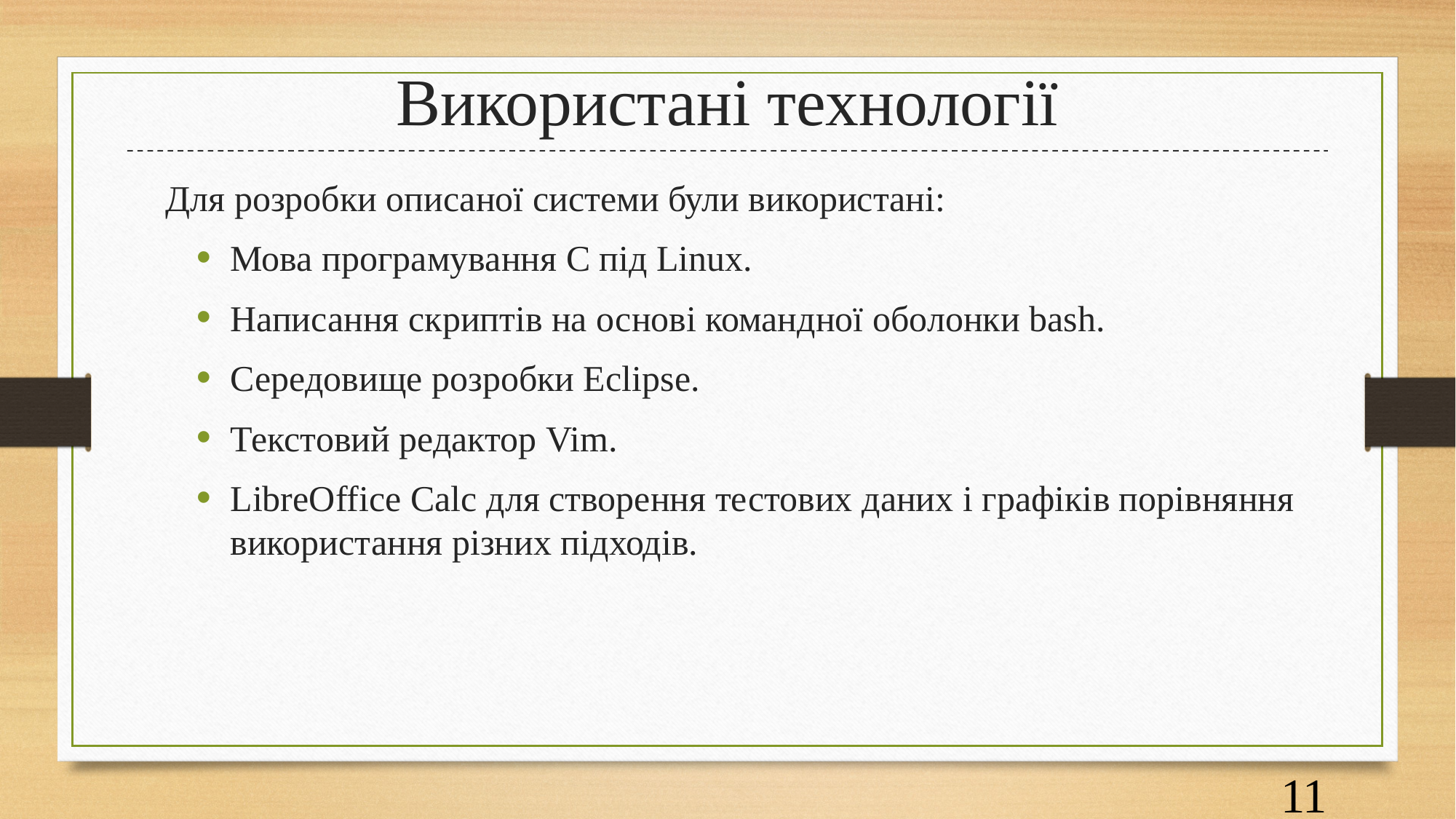

Використані технології

Для розробки описаної системи були використані:
Мова програмування C під Linux.
Написання скриптів на основі командної оболонки bash.
Середовище розробки Eclipse.
Текстовий редактор Vim.
LibreOffice Calc для створення тестових даних і графіків порівняння використання різних підходів.
11